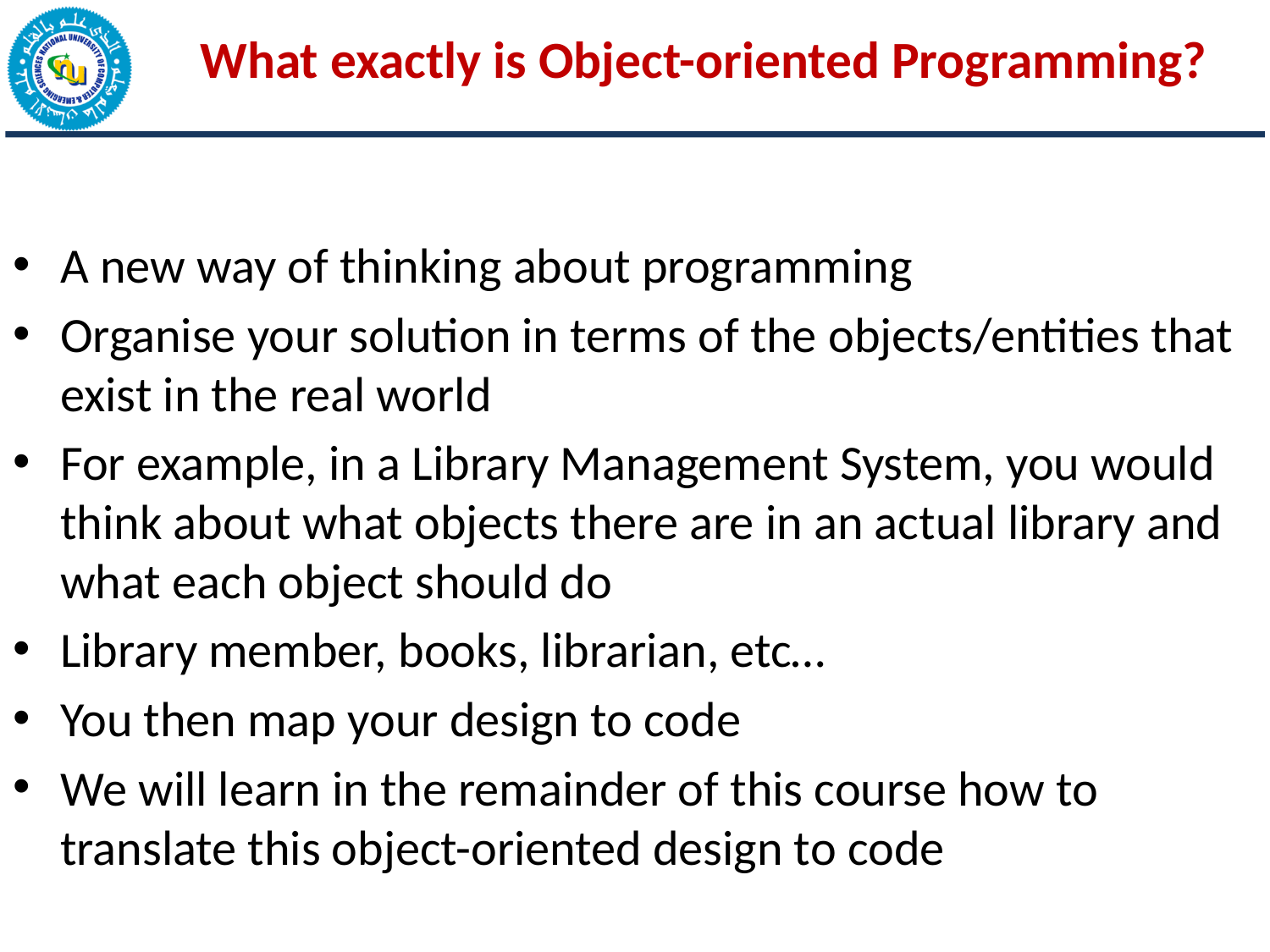

# What exactly is Object-oriented Programming?

A new way of thinking about programming
Organise your solution in terms of the objects/entities that exist in the real world
For example, in a Library Management System, you would think about what objects there are in an actual library and what each object should do
Library member, books, librarian, etc…
You then map your design to code
We will learn in the remainder of this course how to translate this object-oriented design to code